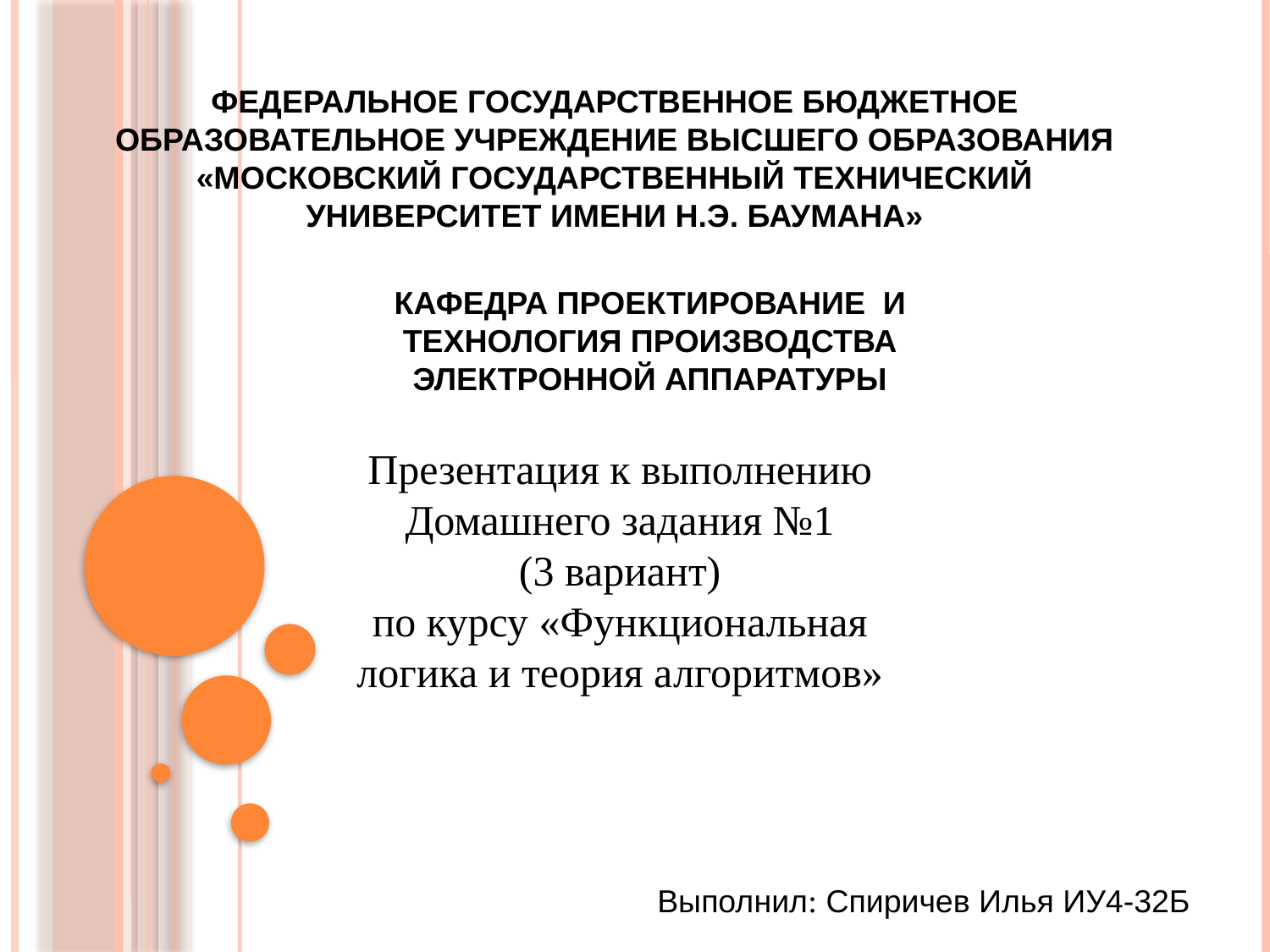

# Федеральное государственное бюджетное образовательное учреждение высшего образования «Московский государственный технический университет имени Н.Э. Баумана»
КАФЕДРА ПРОЕКТИРОВАНИЕ  И ТЕХНОЛОГИЯ ПРОИЗВОДСТВА ЭЛЕКТРОННОЙ АППАРАТУРЫ
Презентация к выполнению
Домашнего задания №1
(3 вариант)
по курсу «Функциональная логика и теория алгоритмов»

Выполнил: Спиричев Илья ИУ4-32Б